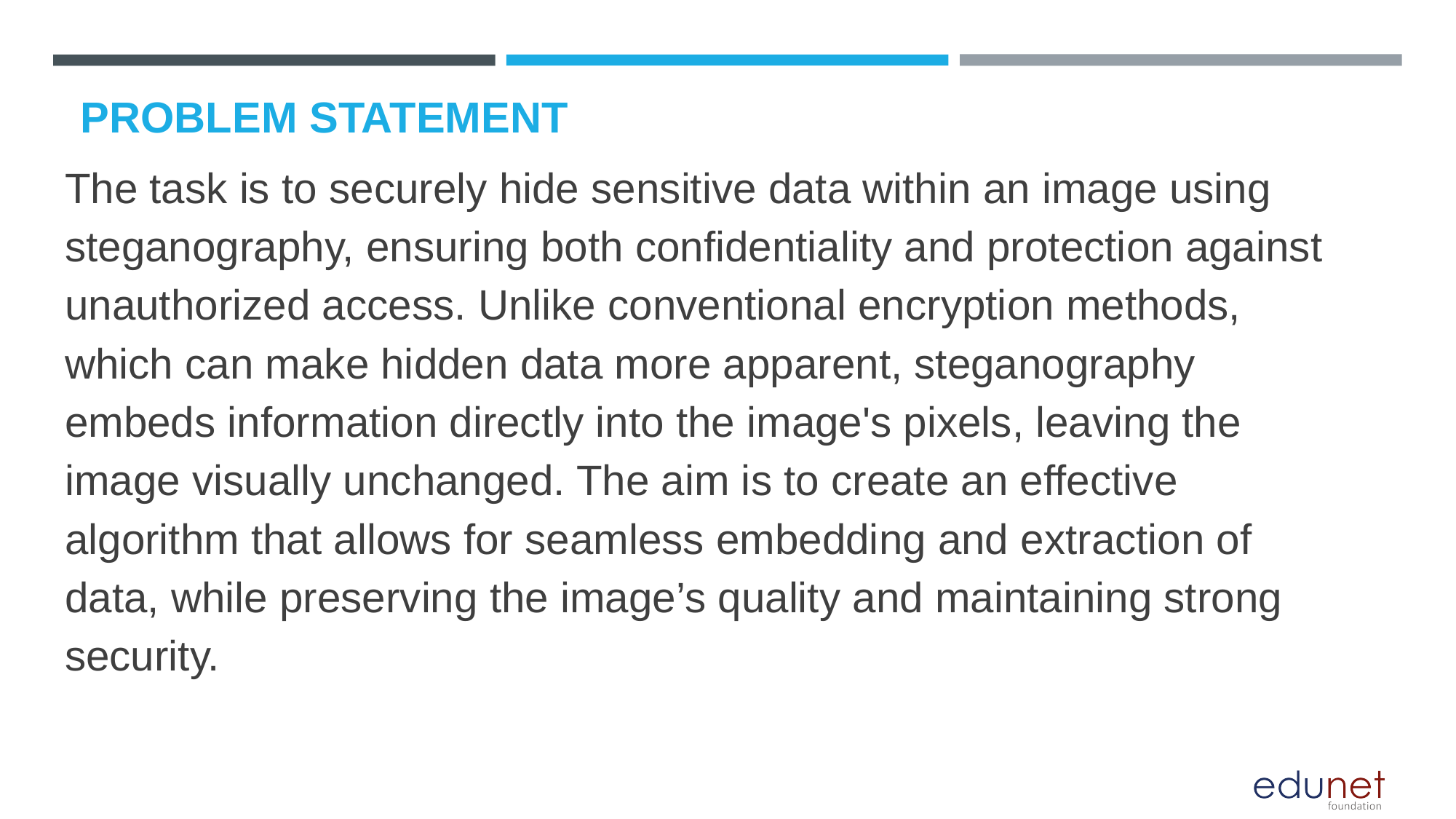

# PROBLEM STATEMENT
The task is to securely hide sensitive data within an image using steganography, ensuring both confidentiality and protection against unauthorized access. Unlike conventional encryption methods, which can make hidden data more apparent, steganography embeds information directly into the image's pixels, leaving the image visually unchanged. The aim is to create an effective algorithm that allows for seamless embedding and extraction of data, while preserving the image’s quality and maintaining strong security.